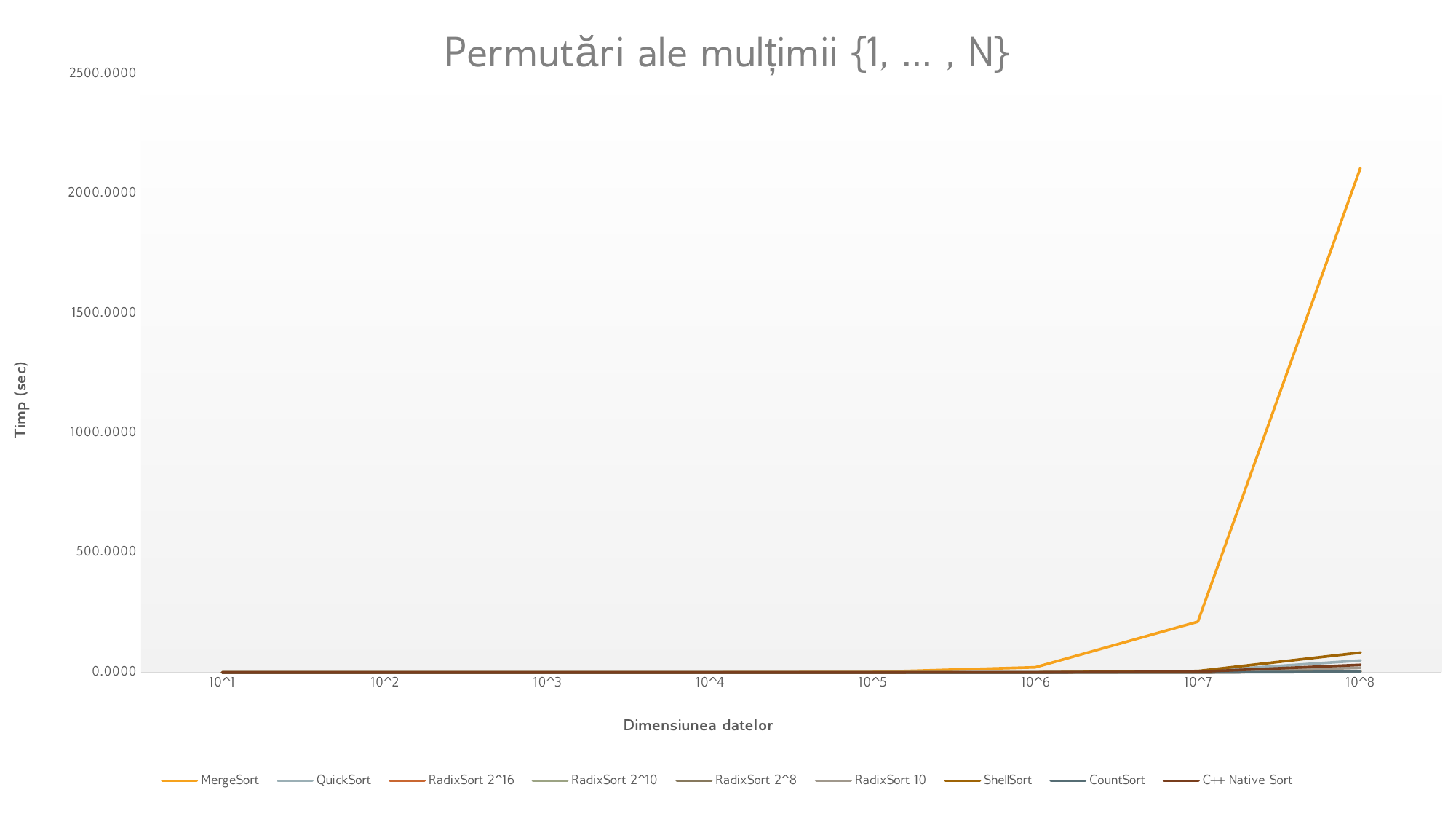

### Chart: Permutări ale mulțimii {1, ... , N}

| Category | MergeSort | QuickSort | RadixSort 2^16 | RadixSort 2^10 | RadixSort 2^8 | RadixSort 10 | ShellSort | CountSort | C++ Native Sort |
|---|---|---|---|---|---|---|---|---|---|
| 10^1 | 0.0 | 0.0 | 0.0 | 0.0 | 0.0 | 0.0 | 0.0 | 0.0 | 0.0 |
| 10^2 | 0.002 | 0.0 | 0.0 | 0.0 | 0.0 | 0.0 | 0.0 | 0.0 | 0.0 |
| 10^3 | 0.02 | 0.0 | 0.0 | 0.0 | 0.0 | 0.0 | 0.0 | 0.0 | 0.0 |
| 10^4 | 0.2159 | 0.002 | 0.0 | 0.0 | 0.0 | 0.0 | 0.0019 | 0.0 | 0.0009 |
| 10^5 | 1.908 | 0.0299 | 0.002 | 0.0039 | 0.0039 | 0.0079 | 0.0259 | 0.0 | 0.0189 |
| 10^6 | 21.4455 | 0.339 | 0.028 | 0.0492 | 0.0449 | 0.1119 | 0.3569 | 0.008 | 0.2239 |
| 10^7 | 211.99 | 4.3121 | 0.406 | 0.503 | 0.5219 | 1.2676 | 5.756 | 0.248 | 2.886 |
| 10^8 | 2107.76 | 49.753 | 4.611 | 5.614 | 5.1607 | 19.5191 | 82.8085 | 2.678 | 31.695 |